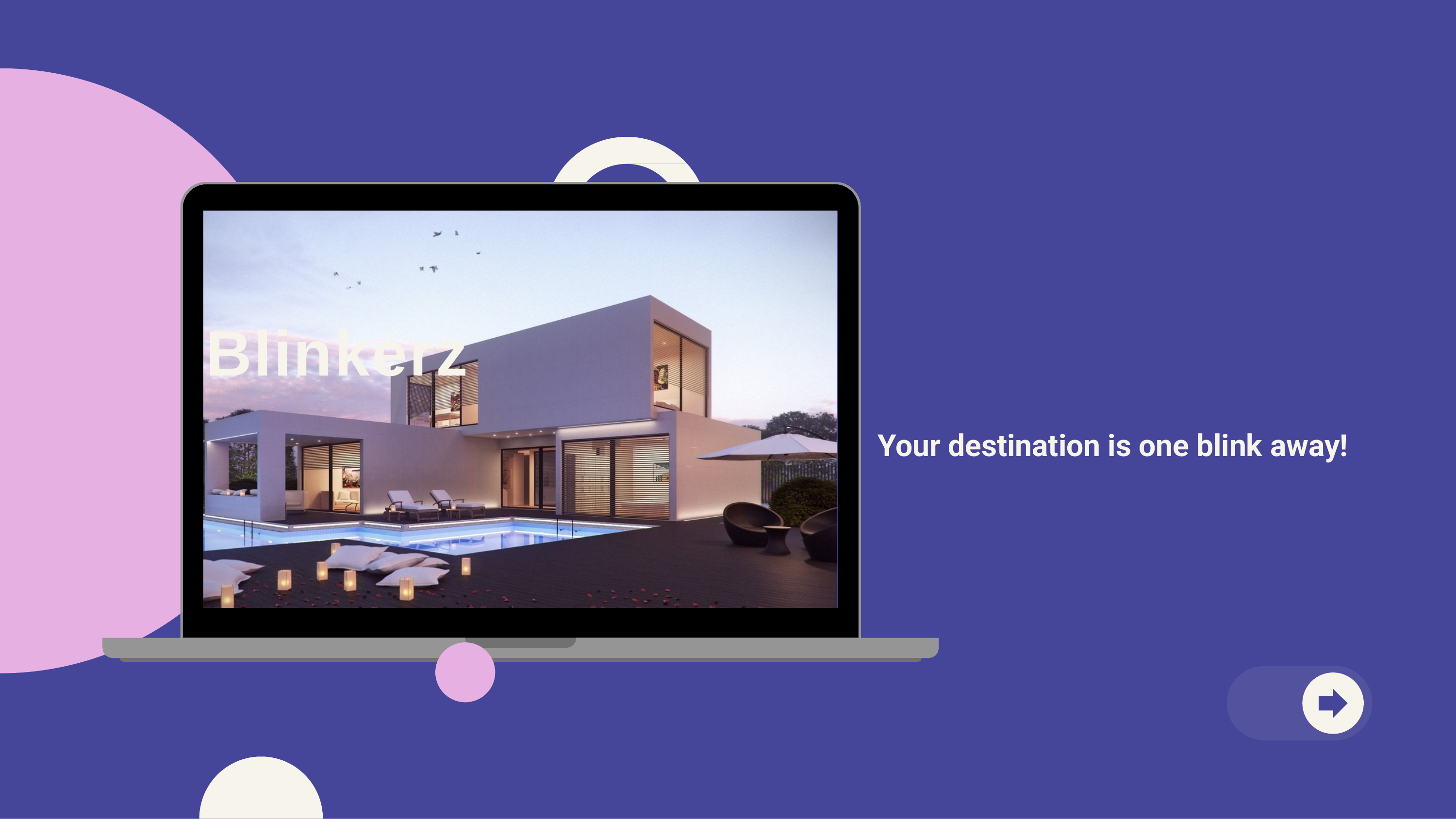

# Blinkerz
Your destination is one blink away!